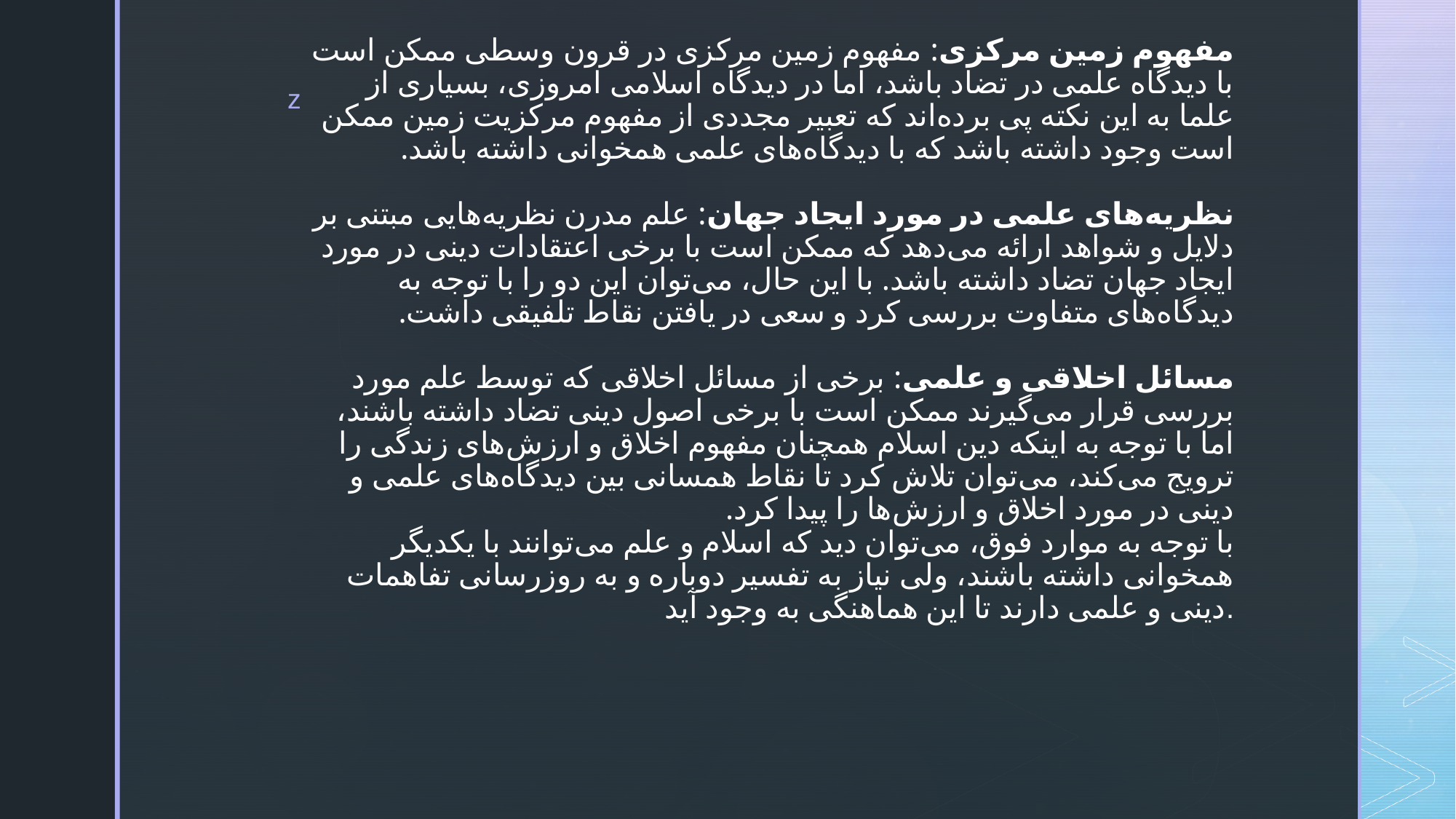

# مفهوم زمین مرکزی: مفهوم زمین مرکزی در قرون وسطی ممکن است با دیدگاه علمی در تضاد باشد، اما در دیدگاه اسلامی امروزی، بسیاری از علما به این نکته پی برده‌اند که تعبیر مجددی از مفهوم مرکزیت زمین ممکن است وجود داشته باشد که با دیدگاه‌های علمی همخوانی داشته باشد. نظریه‌های علمی در مورد ایجاد جهان: علم مدرن نظریه‌هایی مبتنی بر دلایل و شواهد ارائه می‌دهد که ممکن است با برخی اعتقادات دینی در مورد ایجاد جهان تضاد داشته باشد. با این حال، می‌توان این دو را با توجه به دیدگاه‌های متفاوت بررسی کرد و سعی در یافتن نقاط تلفیقی داشت. مسائل اخلاقی و علمی: برخی از مسائل اخلاقی که توسط علم مورد بررسی قرار می‌گیرند ممکن است با برخی اصول دینی تضاد داشته باشند، اما با توجه به اینکه دین اسلام همچنان مفهوم اخلاق و ارزش‌های زندگی را ترویج می‌کند، می‌توان تلاش کرد تا نقاط همسانی بین دیدگاه‌های علمی و دینی در مورد اخلاق و ارزش‌ها را پیدا کرد. با توجه به موارد فوق، می‌توان دید که اسلام و علم می‌توانند با یکدیگر همخوانی داشته باشند، ولی نیاز به تفسیر دوباره و به روزرسانی تفاهمات دینی و علمی دارند تا این هماهنگی به وجود آید.